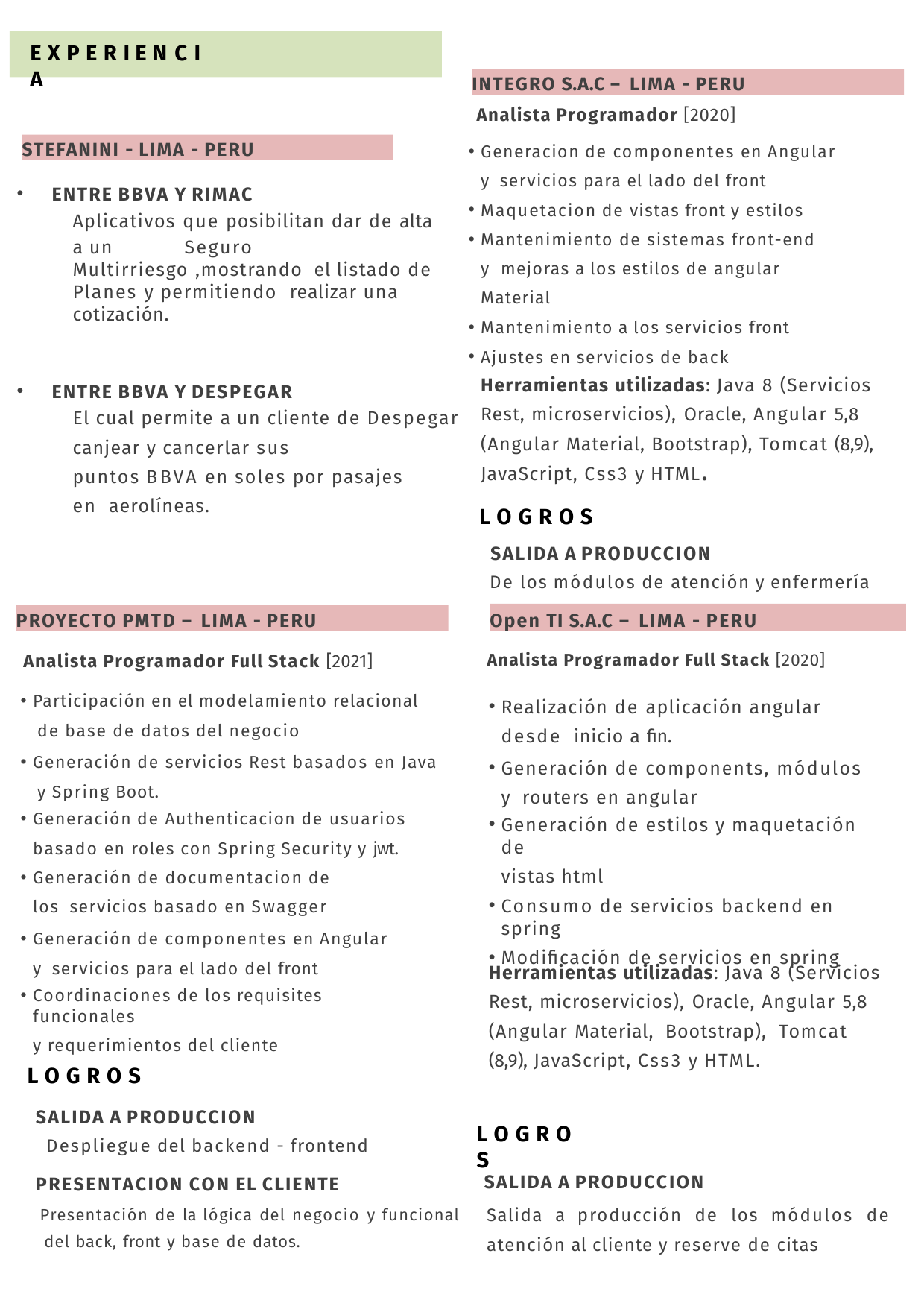

E X P E R I E N C I A
INTEGRO S.A.C – LIMA - PERU
Analista Programador [2020]
Generacion de componentes en Angular y  servicios para el lado del front
Maquetacion de vistas front y estilos
Mantenimiento de sistemas front-end y  mejoras a los estilos de angular Material
Mantenimiento a los servicios front
Ajustes en servicios de back
STEFANINI - LIMA - PERU
ENTRE BBVA Y RIMAC
Aplicativos que posibilitan dar de alta
a un	Seguro Multirriesgo ,mostrando  el listado de Planes y permitiendo  realizar una cotización.

Herramientas utilizadas: Java 8 (Servicios  Rest, microservicios), Oracle, Angular 5,8  (Angular Material, Bootstrap), Tomcat (8,9),
JavaScript, Css3 y HTML.
L O G R O S
SALIDA A PRODUCCION
De los módulos de atención y enfermería
ENTRE BBVA Y DESPEGAR
El cual permite a un cliente de Despegar
canjear y cancerlar sus
puntos BBVA en soles por pasajes en  aerolíneas.
Open TI S.A.C – LIMA - PERU
PROYECTO PMTD – LIMA - PERU
Analista Programador Full Stack [2020]
Analista Programador Full Stack [2021]
Participación en el modelamiento relacional  de base de datos del negocio
Generación de servicios Rest basados en Java  y Spring Boot.
Generación de Authenticacion de usuarios
basado en roles con Spring Security y jwt.
Generación de documentacion de los  servicios basado en Swagger
Generación de componentes en Angular y  servicios para el lado del front
Coordinaciones de los requisites funcionales
y requerimientos del cliente
Realización de aplicación angular desde  inicio a fin.
Generación de components, módulos y  routers en angular
Generación de estilos y maquetación de
vistas html
Consumo de servicios backend en spring
Modificación de servicios en spring
Herramientas utilizadas: Java 8 (Servicios  Rest, microservicios), Oracle, Angular 5,8  (Angular Material,  Bootstrap),  Tomcat  (8,9), JavaScript, Css3 y HTML.
L O G R O S
SALIDA A PRODUCCION
Despliegue del backend - frontend
PRESENTACION CON EL CLIENTE
Presentación de la lógica del negocio y funcional  del back, front y base de datos.
L O G R O S
SALIDA A PRODUCCION
Salida  a  producción  de los  módulos de
atención al cliente y reserve de citas